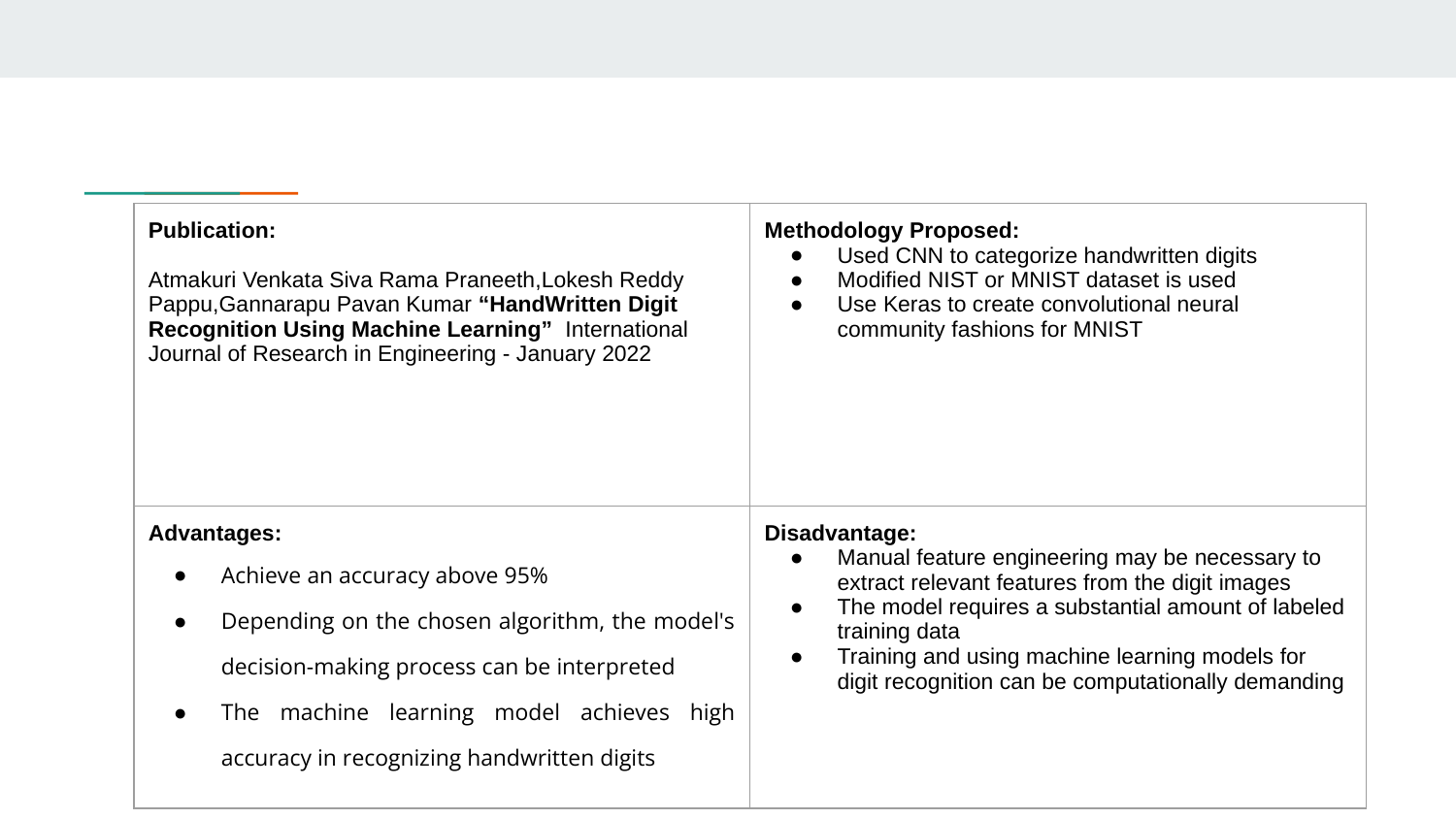

| Publication: Atmakuri Venkata Siva Rama Praneeth,Lokesh Reddy Pappu,Gannarapu Pavan Kumar “HandWritten Digit Recognition Using Machine Learning” International Journal of Research in Engineering - January 2022 | Methodology Proposed: Used CNN to categorize handwritten digits Modified NIST or MNIST dataset is used Use Keras to create convolutional neural community fashions for MNIST |
| --- | --- |
| Advantages: Achieve an accuracy above 95% Depending on the chosen algorithm, the model's decision-making process can be interpreted The machine learning model achieves high accuracy in recognizing handwritten digits | Disadvantage: Manual feature engineering may be necessary to extract relevant features from the digit images The model requires a substantial amount of labeled training data Training and using machine learning models for digit recognition can be computationally demanding |